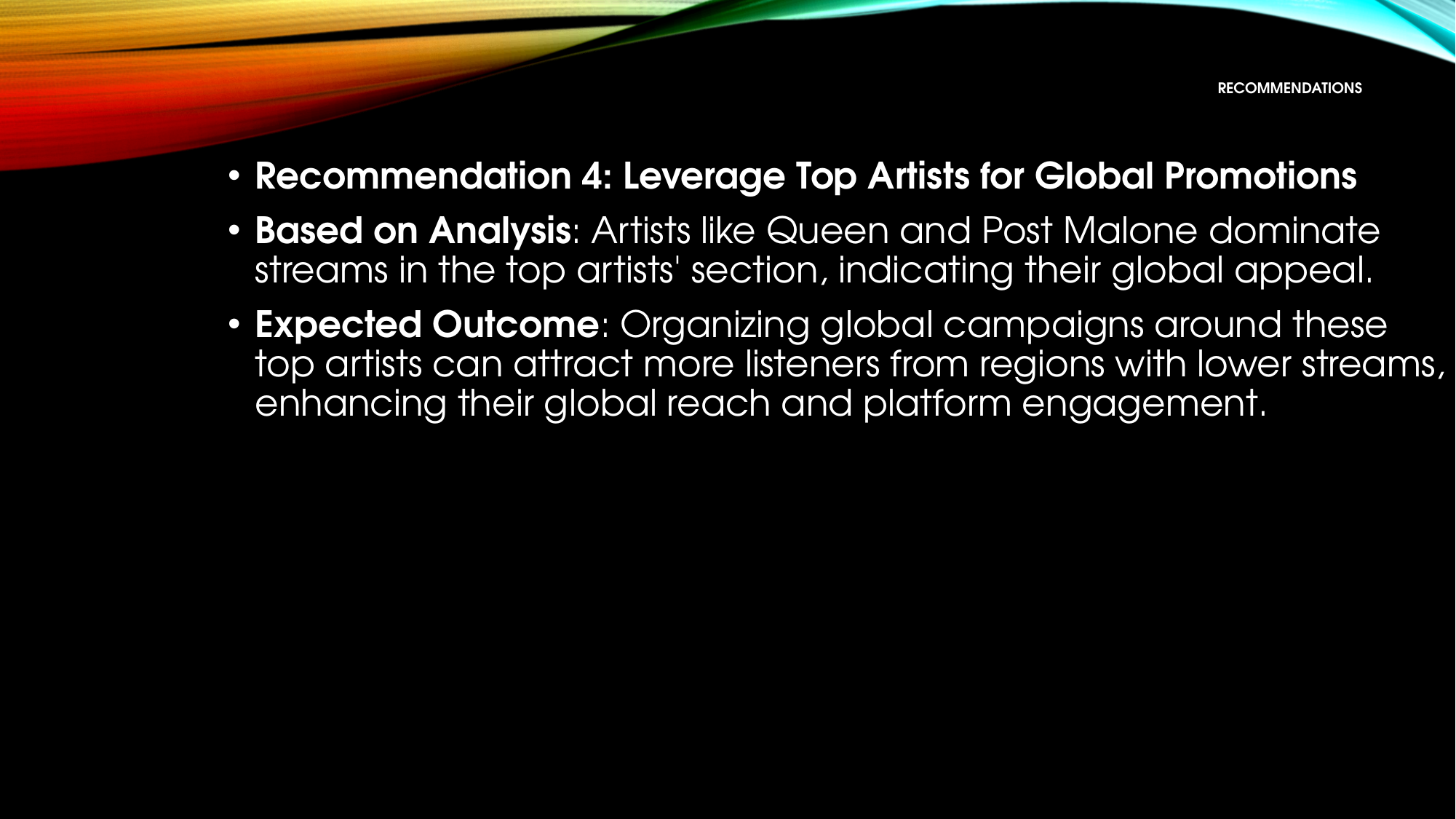

# Recommendations

Recommendation 4: Leverage Top Artists for Global Promotions
Based on Analysis: Artists like Queen and Post Malone dominate streams in the top artists' section, indicating their global appeal.
Expected Outcome: Organizing global campaigns around these top artists can attract more listeners from regions with lower streams, enhancing their global reach and platform engagement.